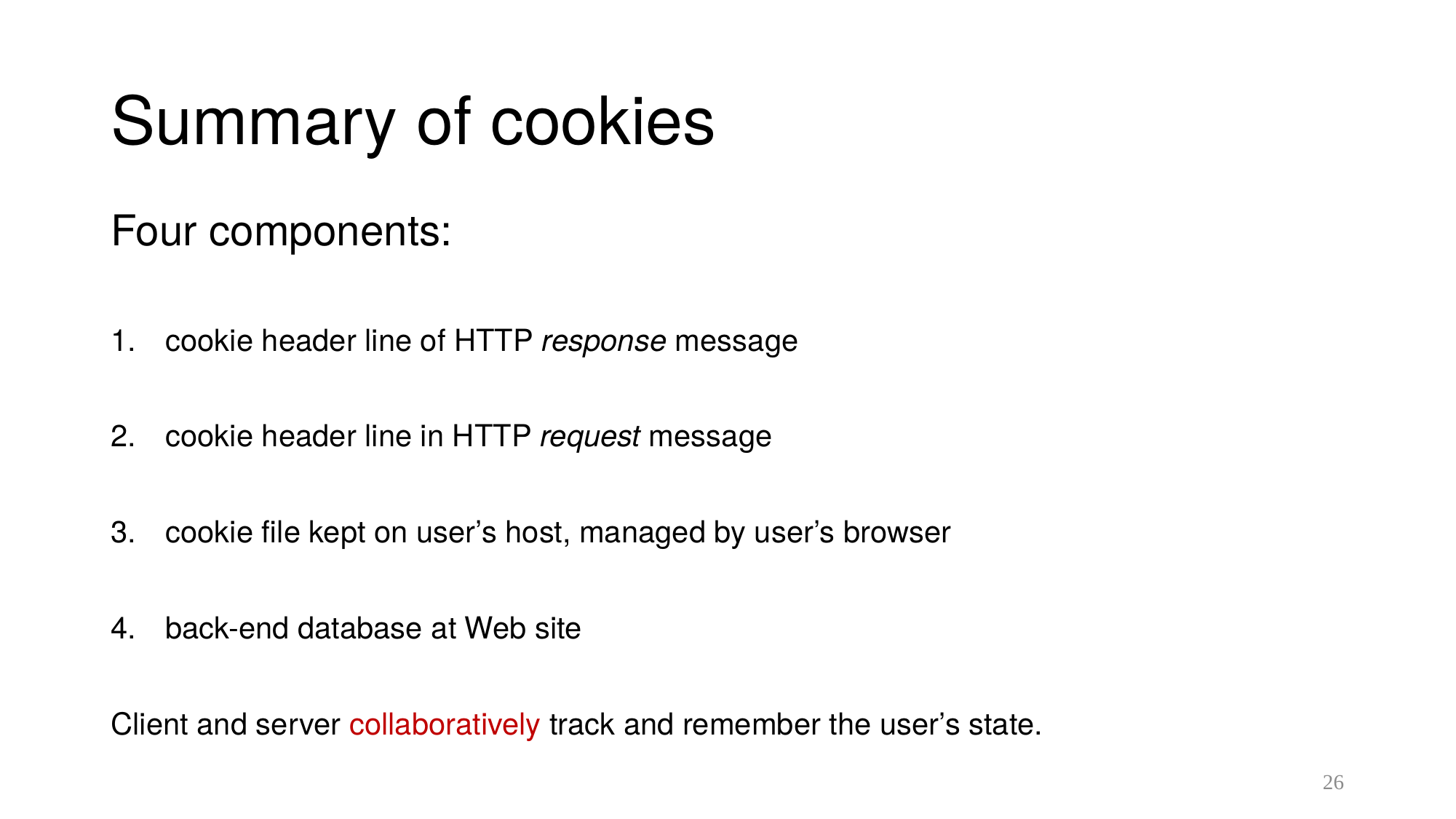

# Summary of cookies
Four components:

cookie header line of HTTP response message

cookie header line in HTTP request message

cookie file kept on user’s host, managed by user’s browser

back-end database at Web site

Client and server collaboratively track and remember the user’s state.
26